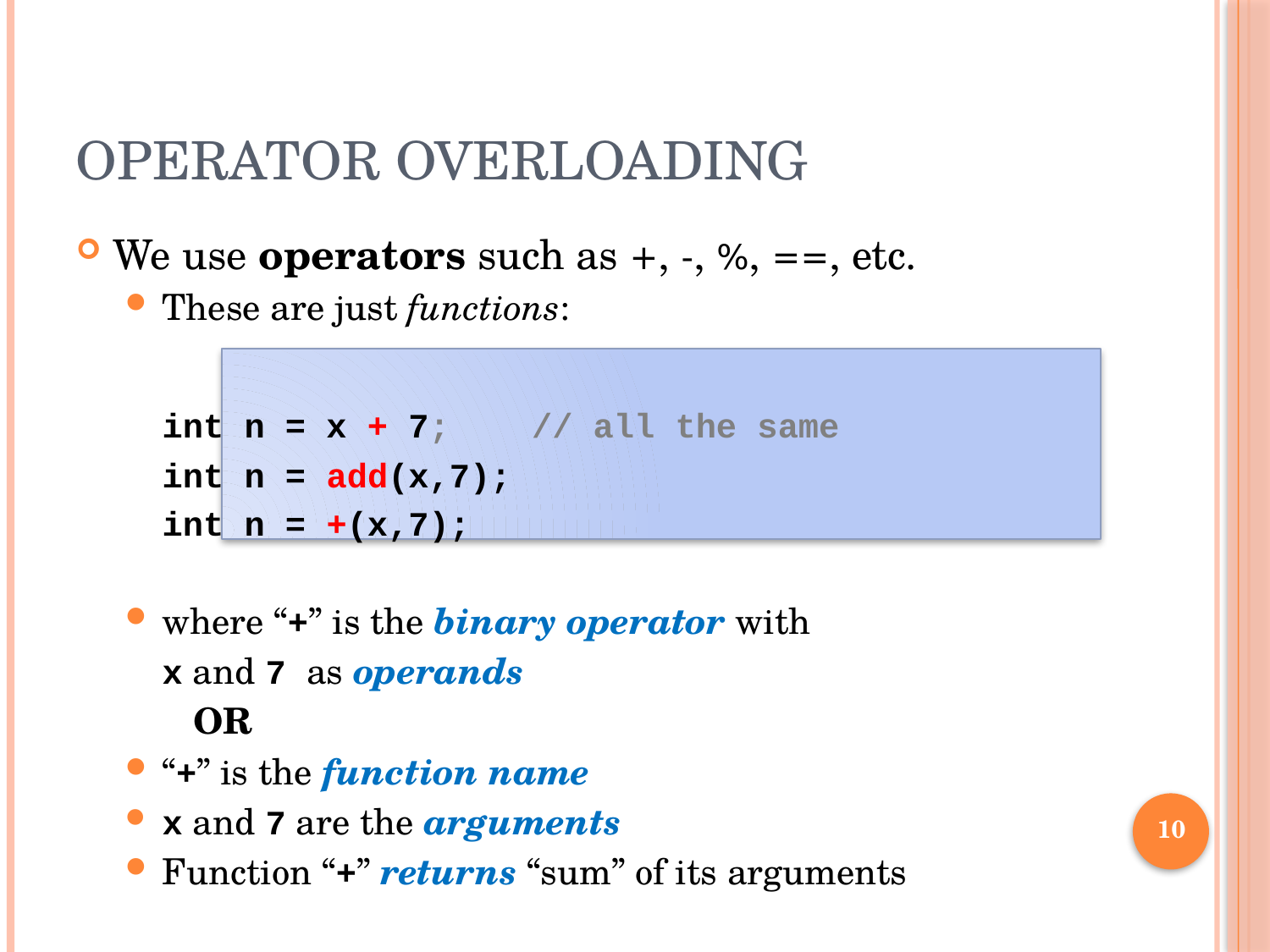

# Operator Overloading
We use operators such as +, -, %, ==, etc.
These are just functions:

			int n = x + 7;      	// all the same
			int n = add(x,7);
			int n = +(x,7);

where “+” is the binary operator with
	x and 7 as operands
	   OR
“+” is the function name
x and 7 are the arguments
Function “+” returns “sum” of its arguments

10